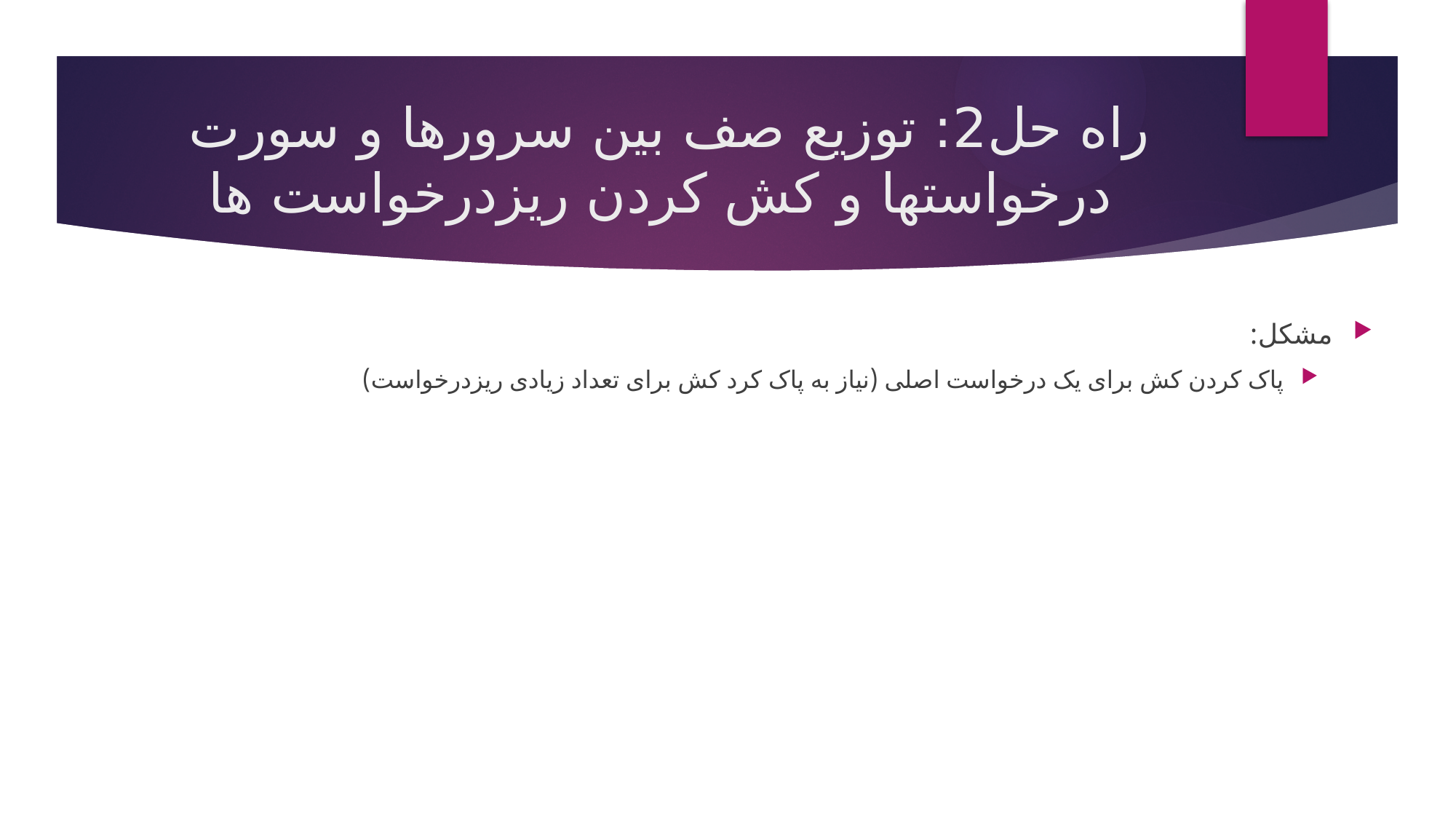

# راه حل2: توزیع صف بین سرورها و سورت درخواستها و کش کردن ریزدرخواست ها
مشکل:
پاک کردن کش برای یک درخواست اصلی (نیاز به پاک کرد کش برای تعداد زیادی ریزدرخواست)